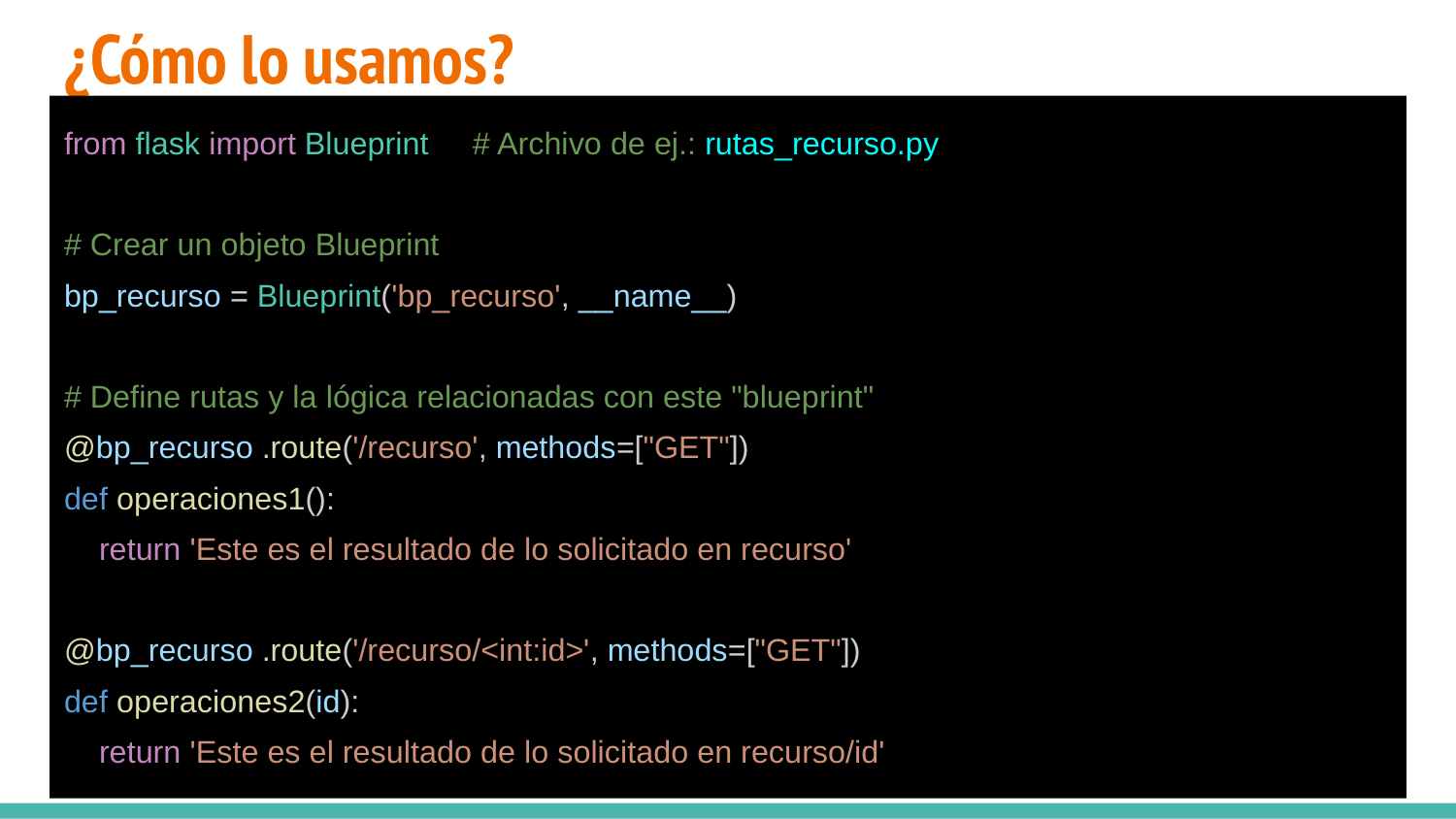

# ¿Cómo lo usamos?
from flask import Blueprint     # Archivo de ej.: rutas_recurso.py

# Crear un objeto Blueprint
bp_recurso = Blueprint('bp_recurso', __name__)

# Define rutas y la lógica relacionadas con este "blueprint"
@bp_recurso .route('/recurso', methods=["GET"])
def operaciones1():
    return 'Este es el resultado de lo solicitado en recurso'

@bp_recurso .route('/recurso/<int:id>', methods=["GET"])
def operaciones2(id):
    return 'Este es el resultado de lo solicitado en recurso/id'